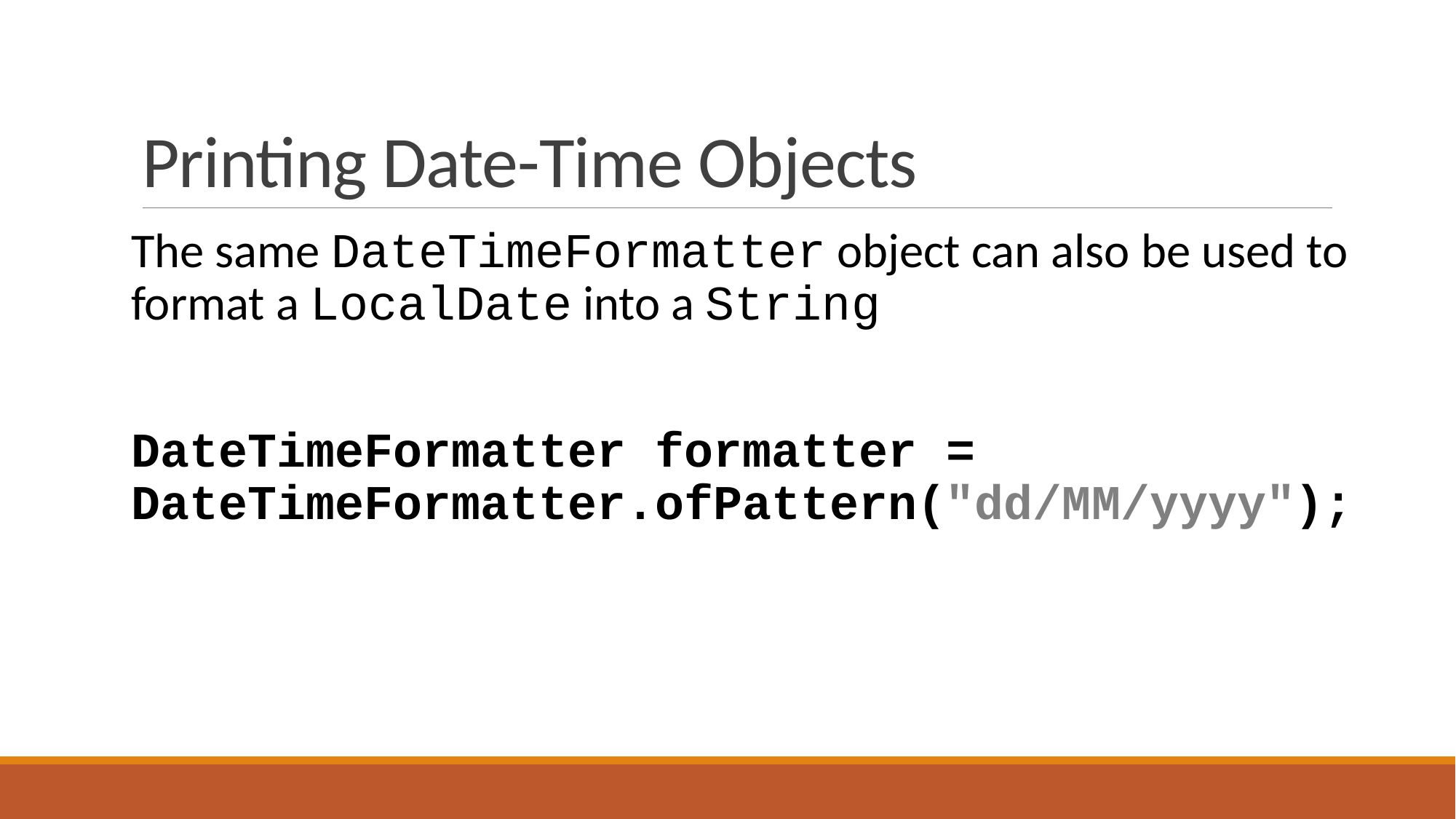

# Printing Date-Time Objects
The same DateTimeFormatter object can also be used to format a LocalDate into a String

DateTimeFormatter formatter = DateTimeFormatter.ofPattern("dd/MM/yyyy");